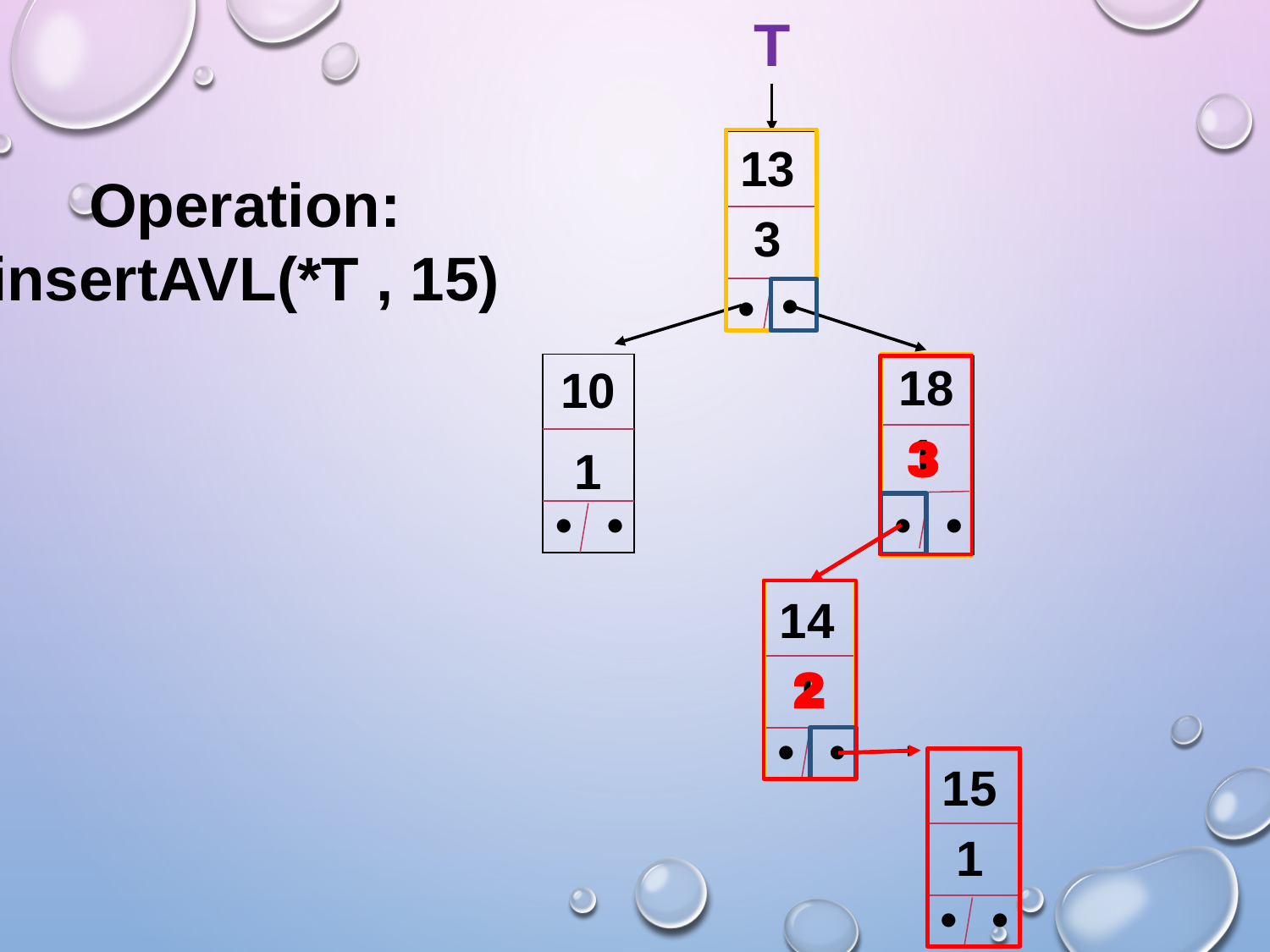

T

13
|  |
| --- |
Operation: insertAVL(*T , 15)
3
●

●
18
10
|  |
| --- |

|  |
| --- |
1

3
1

●    ●
●    ●

|  |
| --- |
14

2
1
●    ●

|  |
| --- |

15
1
●    ●